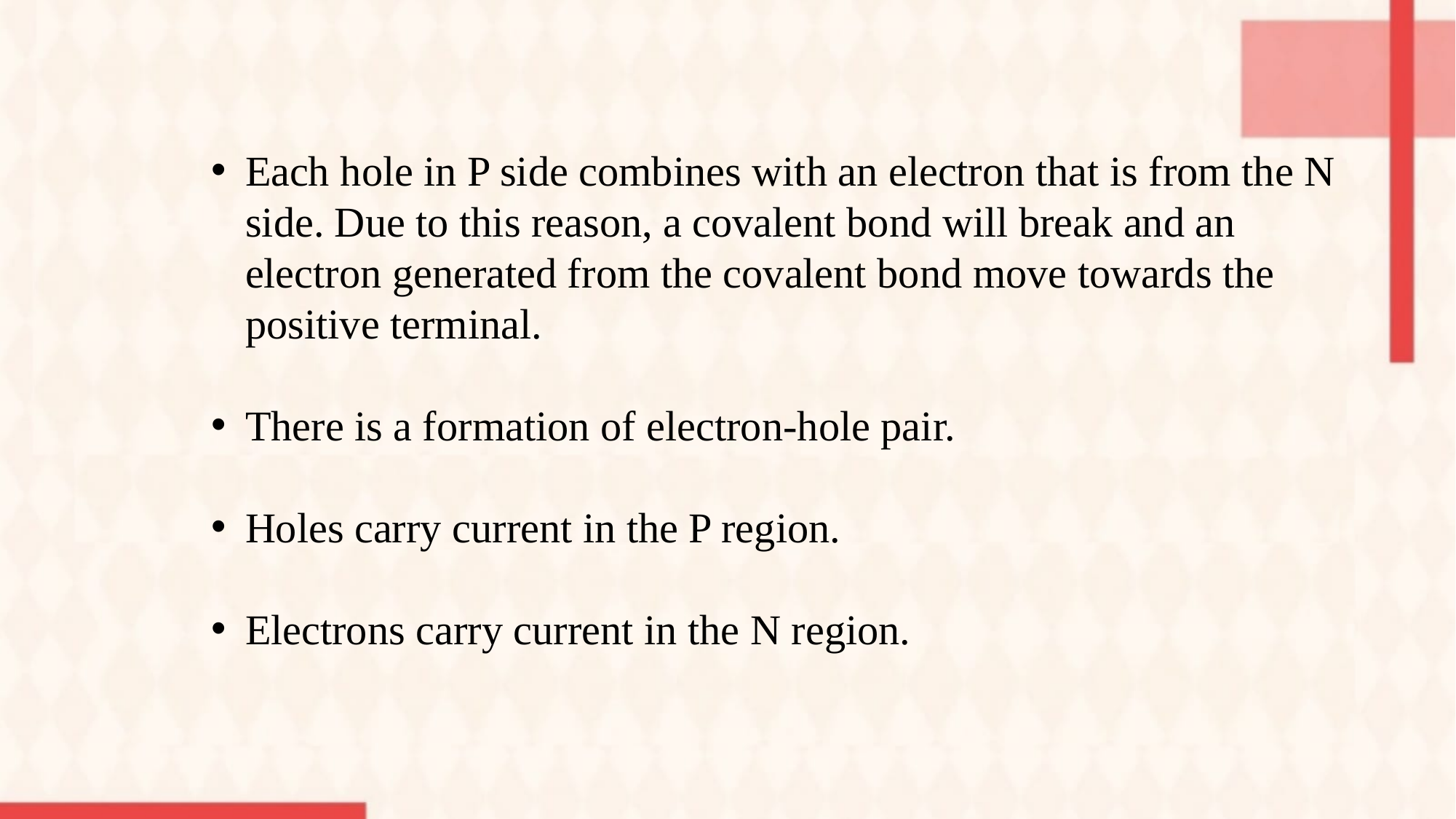

Each hole in P side combines with an electron that is from the N side. Due to this reason, a covalent bond will break and an electron generated from the covalent bond move towards the positive terminal.

There is a formation of electron-hole pair.

Holes carry current in the P region.

Electrons carry current in the N region.